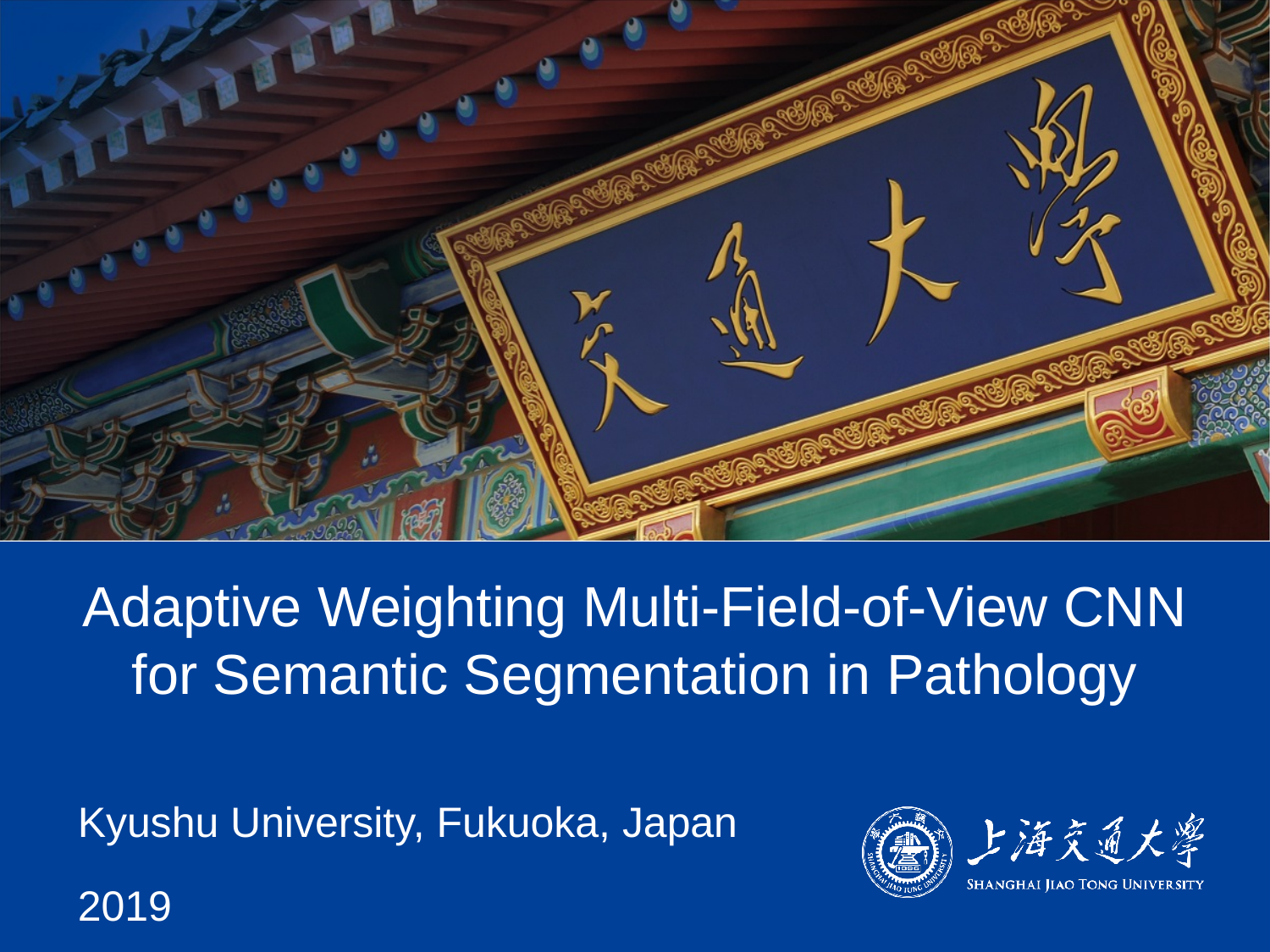

# Adaptive Weighting Multi-Field-of-View CNN for Semantic Segmentation in Pathology
Kyushu University, Fukuoka, Japan
2019